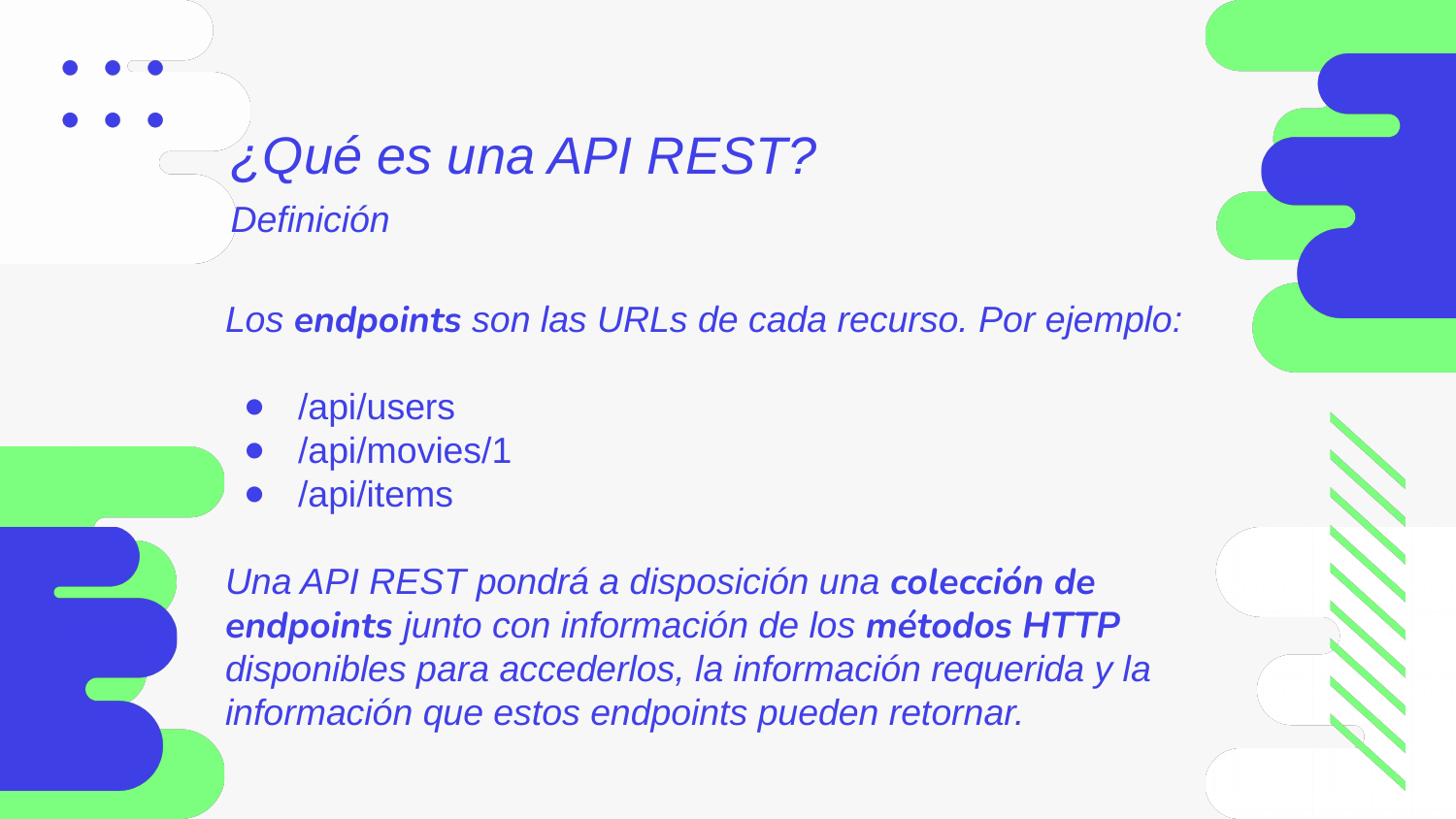

¿Qué es una API REST?
Definición

Los endpoints son las URLs de cada recurso. Por ejemplo:

/api/users
/api/movies/1
/api/items

Una API REST pondrá a disposición una colección de endpoints junto con información de los métodos HTTP disponibles para accederlos, la información requerida y la información que estos endpoints pueden retornar.